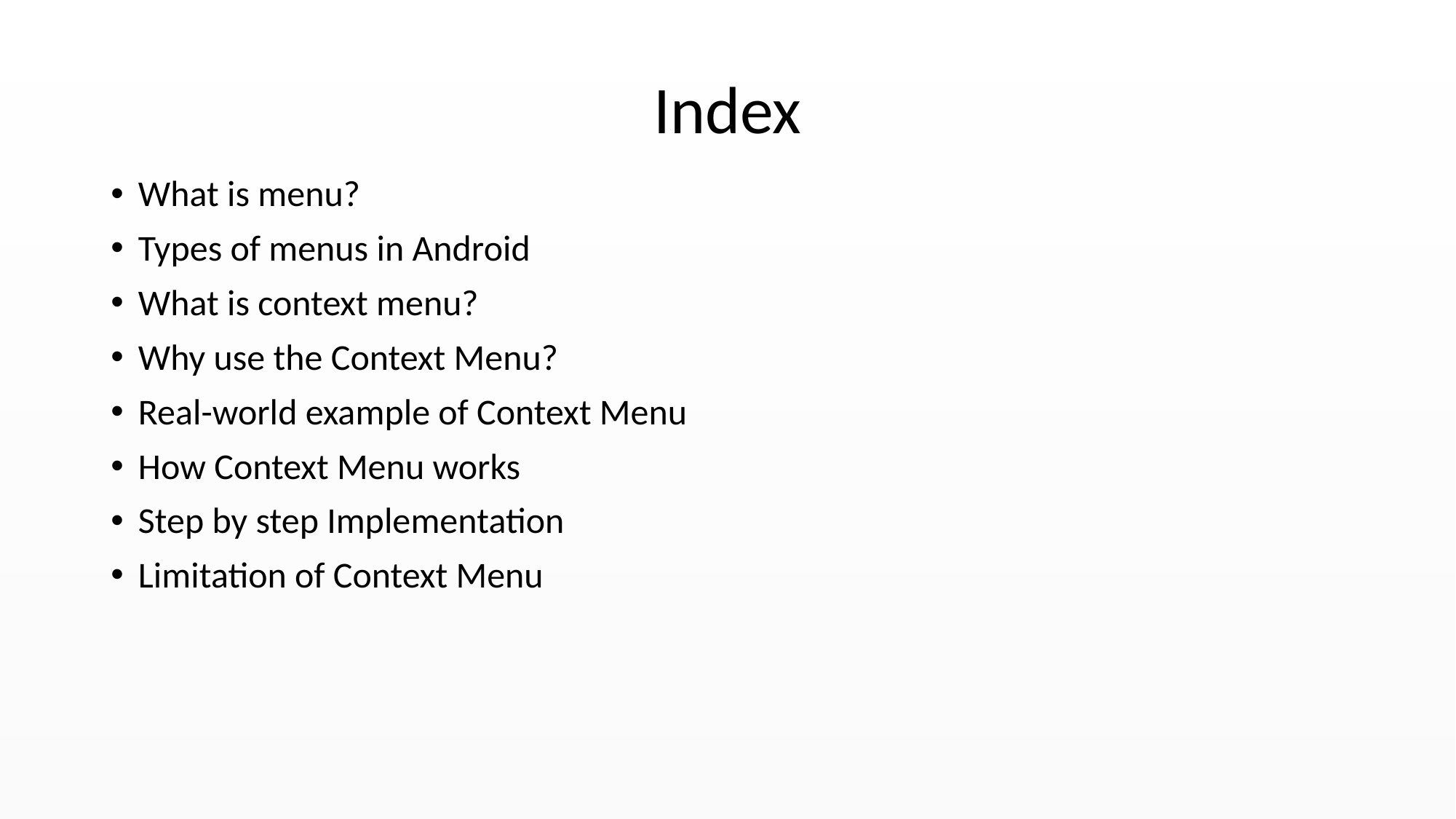

# Index
What is menu?
Types of menus in Android
What is context menu?
Why use the Context Menu?
Real-world example of Context Menu
How Context Menu works
Step by step Implementation
Limitation of Context Menu